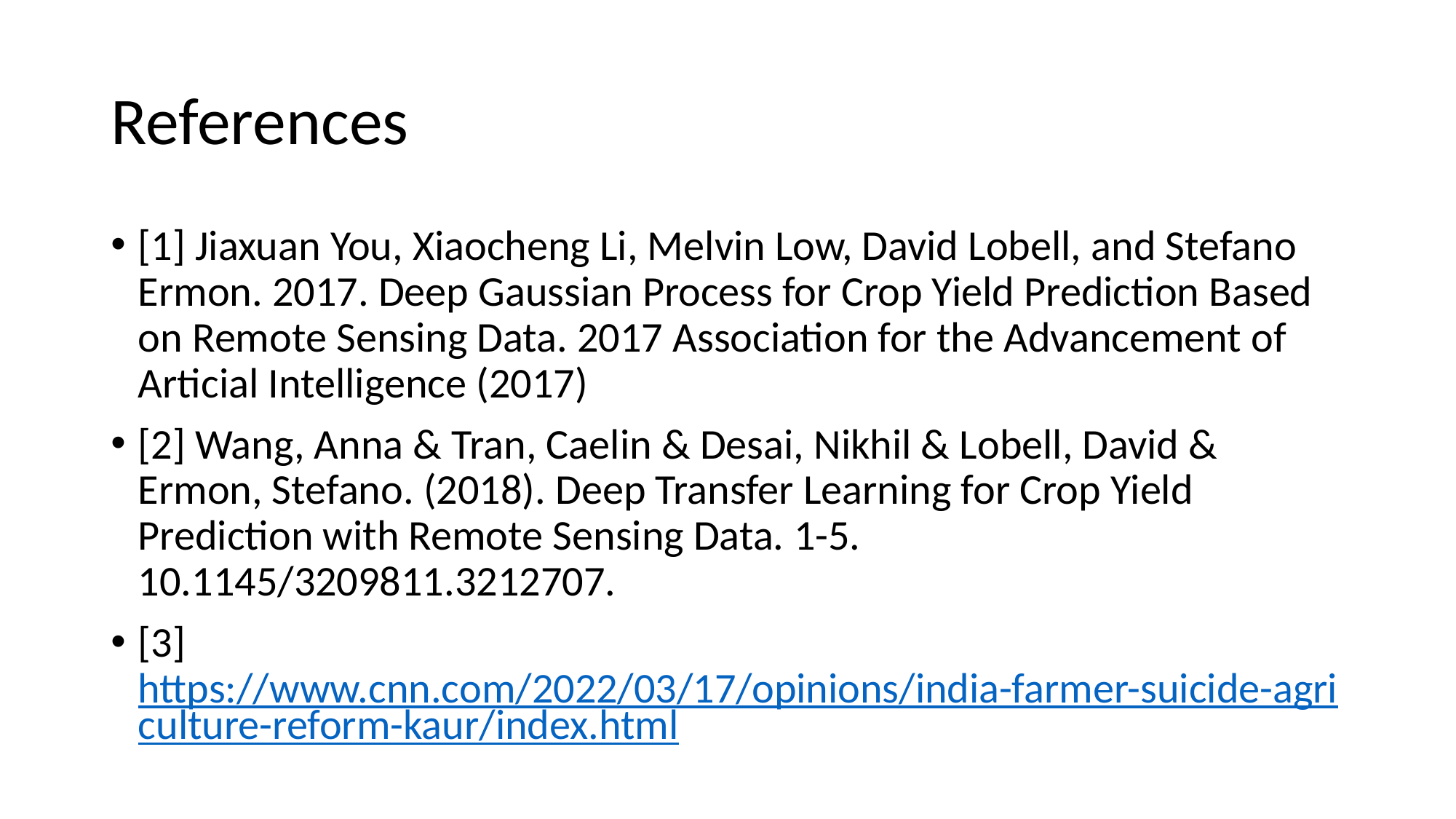

# References
[1] Jiaxuan You, Xiaocheng Li, Melvin Low, David Lobell, and Stefano Ermon. 2017. Deep Gaussian Process for Crop Yield Prediction Based on Remote Sensing Data. 2017 Association for the Advancement of Articial Intelligence (2017)
[2] Wang, Anna & Tran, Caelin & Desai, Nikhil & Lobell, David & Ermon, Stefano. (2018). Deep Transfer Learning for Crop Yield Prediction with Remote Sensing Data. 1-5. 10.1145/3209811.3212707.
[3] https://www.cnn.com/2022/03/17/opinions/india-farmer-suicide-agriculture-reform-kaur/index.html